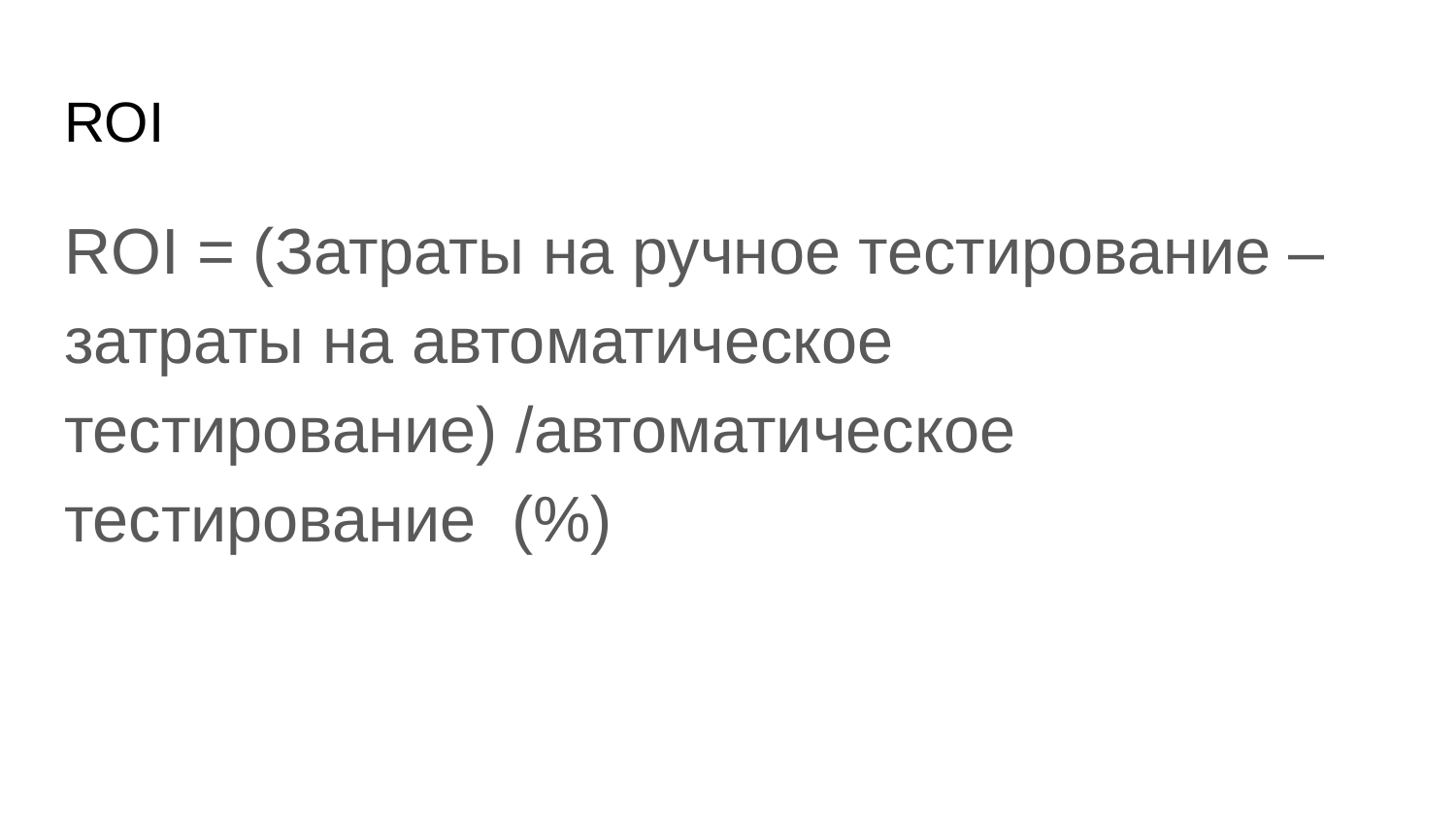

# ROI
ROI = (Затраты на ручное тестирование – затраты на автоматическое тестирование) /автоматическое тестирование  (%)